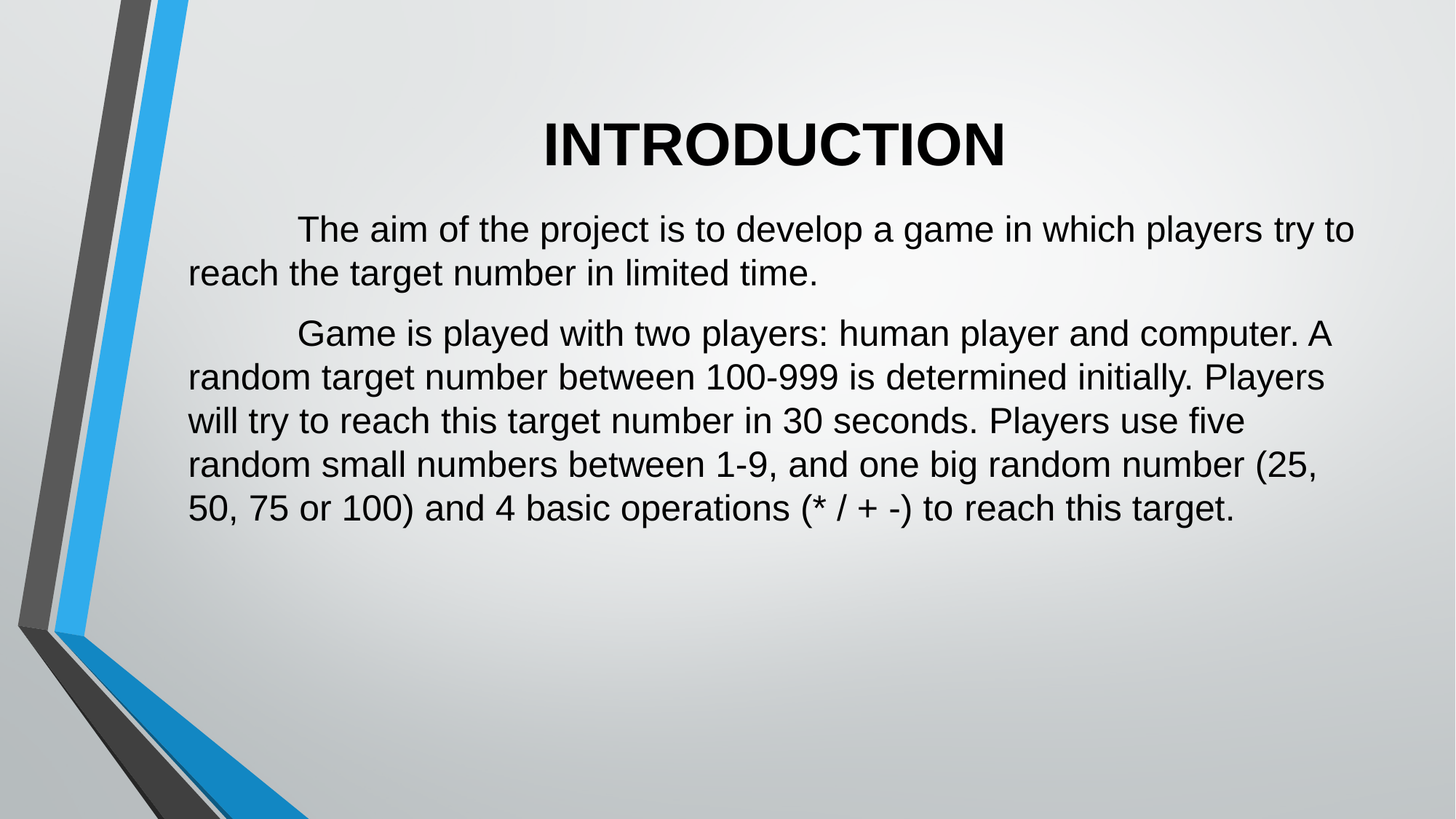

# INTRODUCTION
	The aim of the project is to develop a game in which players try to reach the target number in limited time.
	Game is played with two players: human player and computer. A random target number between 100-999 is determined initially. Players will try to reach this target number in 30 seconds. Players use five random small numbers between 1-9, and one big random number (25, 50, 75 or 100) and 4 basic operations (* / + -) to reach this target.